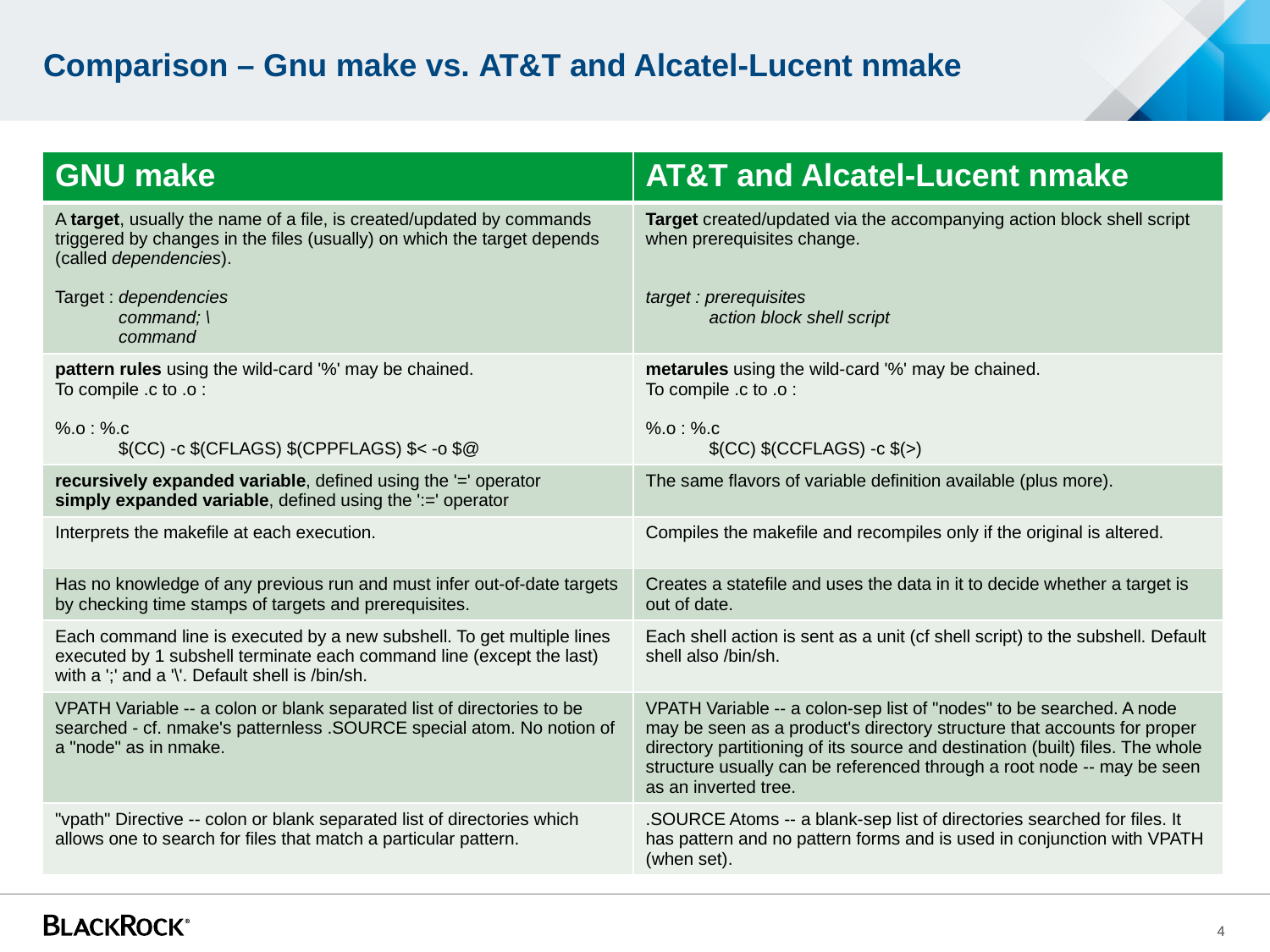

# Comparison – Gnu make vs. AT&T and Alcatel-Lucent nmake
| GNU make | AT&T and Alcatel-Lucent nmake |
| --- | --- |
| A target, usually the name of a file, is created/updated by commands triggered by changes in the files (usually) on which the target depends (called dependencies). Target : dependencies command; \ command | Target created/updated via the accompanying action block shell script when prerequisites change. target : prerequisites action block shell script |
| pattern rules using the wild-card '%' may be chained. To compile .c to .o : %.o : %.c $(CC) -c $(CFLAGS) $(CPPFLAGS) $< -o $@ | metarules using the wild-card '%' may be chained. To compile .c to .o : %.o : %.c $(CC) $(CCFLAGS) -c $(>) |
| recursively expanded variable, defined using the '=' operator simply expanded variable, defined using the ':=' operator | The same flavors of variable definition available (plus more). |
| Interprets the makefile at each execution. | Compiles the makefile and recompiles only if the original is altered. |
| Has no knowledge of any previous run and must infer out-of-date targets by checking time stamps of targets and prerequisites. | Creates a statefile and uses the data in it to decide whether a target is out of date. |
| Each command line is executed by a new subshell. To get multiple lines executed by 1 subshell terminate each command line (except the last) with a ';' and a '\'. Default shell is /bin/sh. | Each shell action is sent as a unit (cf shell script) to the subshell. Default shell also /bin/sh. |
| VPATH Variable -- a colon or blank separated list of directories to be searched - cf. nmake's patternless .SOURCE special atom. No notion of a "node" as in nmake. | VPATH Variable -- a colon-sep list of "nodes" to be searched. A node may be seen as a product's directory structure that accounts for proper directory partitioning of its source and destination (built) files. The whole structure usually can be referenced through a root node -- may be seen as an inverted tree. |
| "vpath" Directive -- colon or blank separated list of directories which allows one to search for files that match a particular pattern. | .SOURCE Atoms -- a blank-sep list of directories searched for files. It has pattern and no pattern forms and is used in conjunction with VPATH (when set). |
4